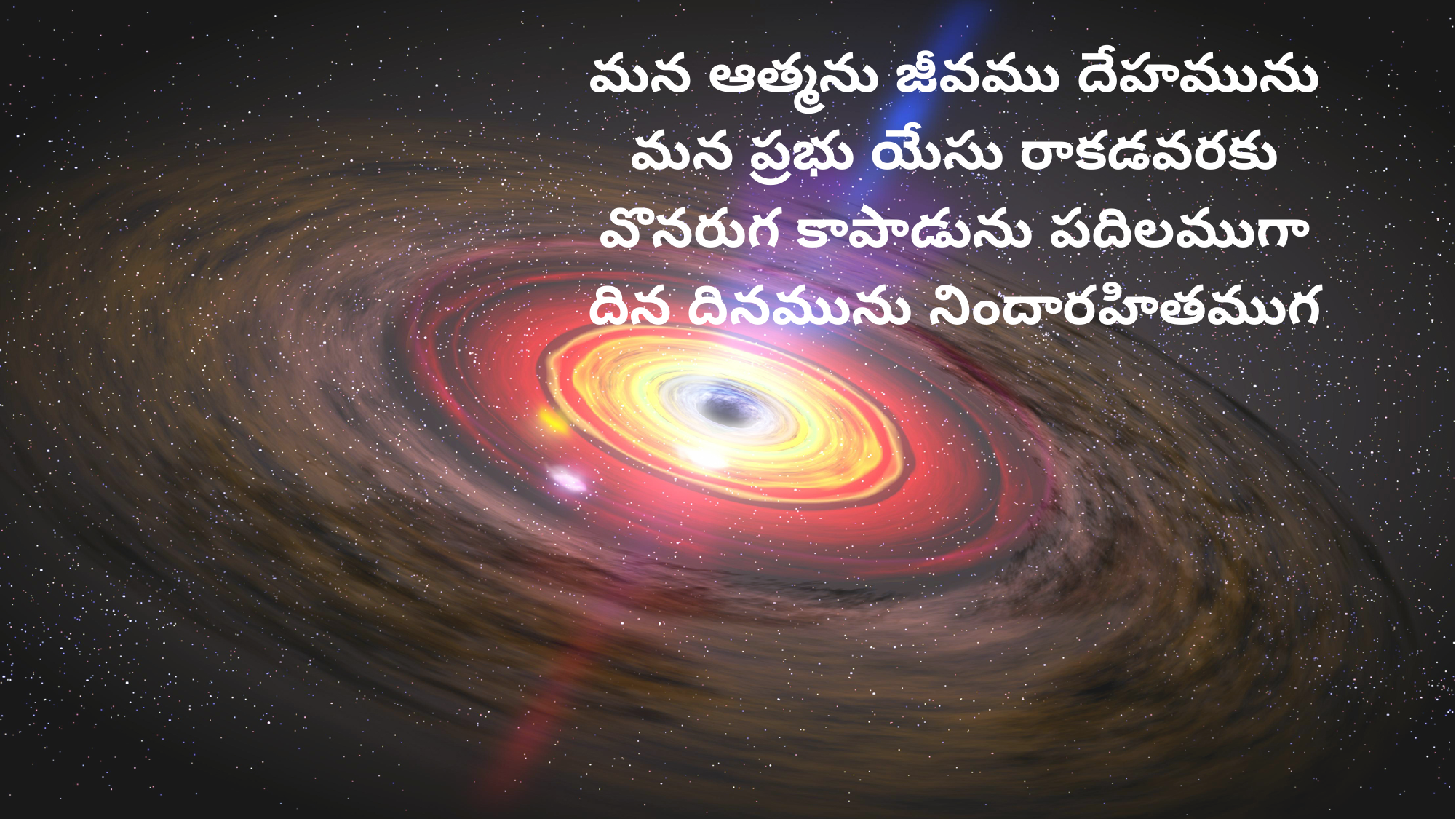

మన ఆత్మను జీవము దేహమును
మన ప్రభు యేసు రాకడవరకు
వొనరుగ కాపాడును పదిలముగా
దిన దినమును నిందారహితముగ